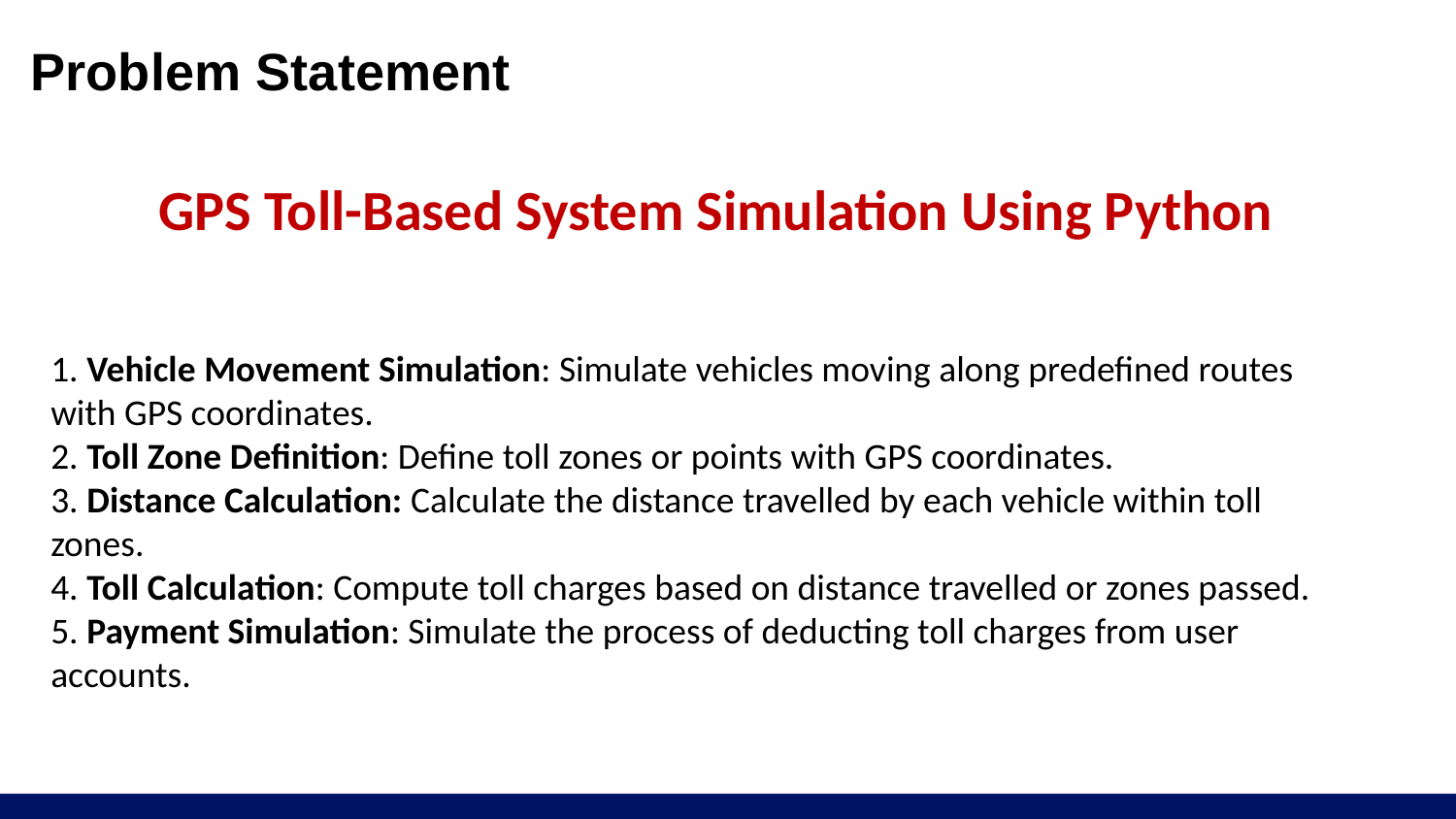

# Problem Statement
GPS Toll-Based System Simulation Using Python
1. Vehicle Movement Simulation: Simulate vehicles moving along predefined routes with GPS coordinates.
2. Toll Zone Definition: Define toll zones or points with GPS coordinates.
3. Distance Calculation: Calculate the distance travelled by each vehicle within toll zones.
4. Toll Calculation: Compute toll charges based on distance travelled or zones passed.
5. Payment Simulation: Simulate the process of deducting toll charges from user accounts.